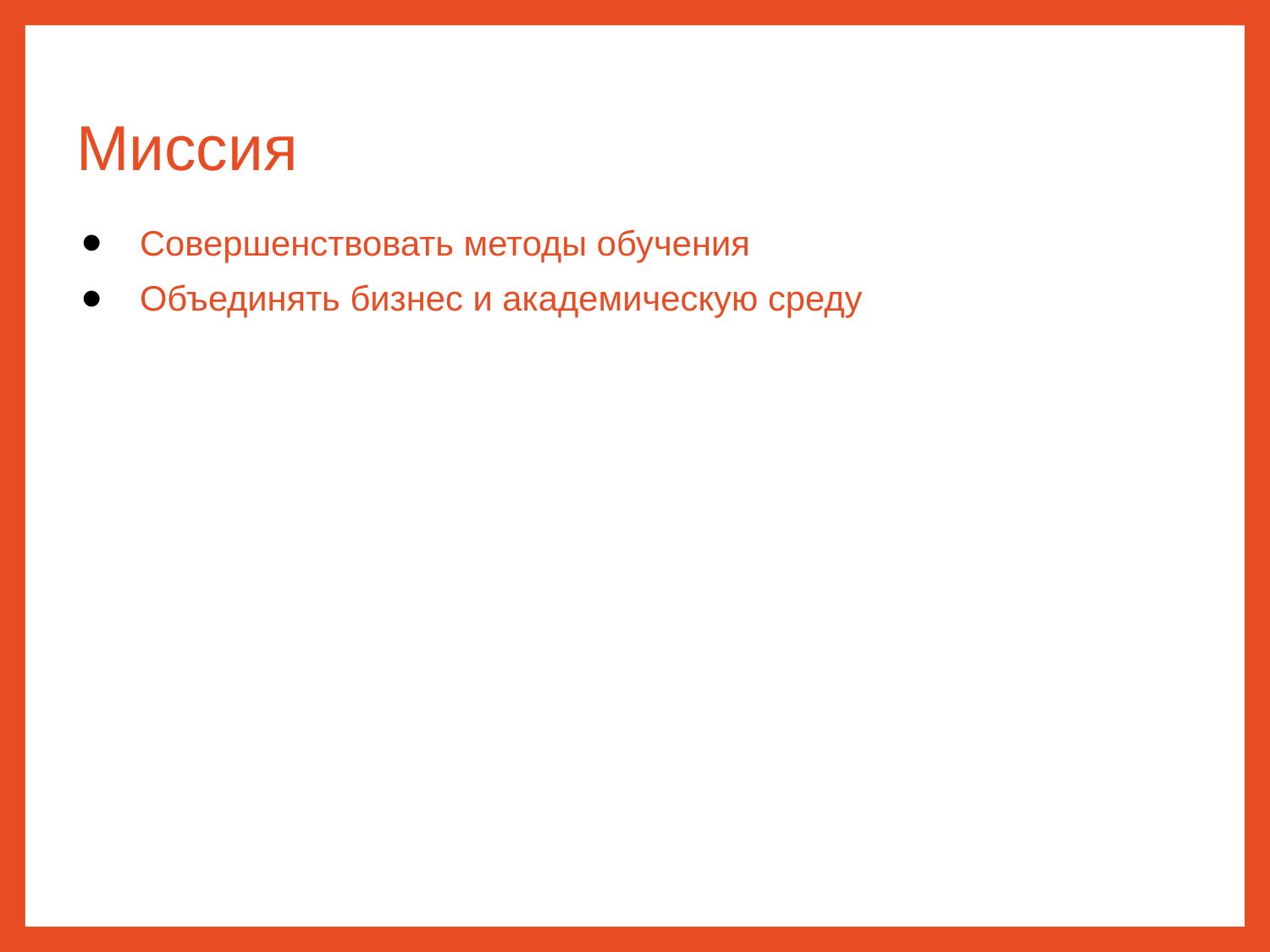

# Миссия
Совершенствовать методы обучения
Объединять бизнес и академическую среду